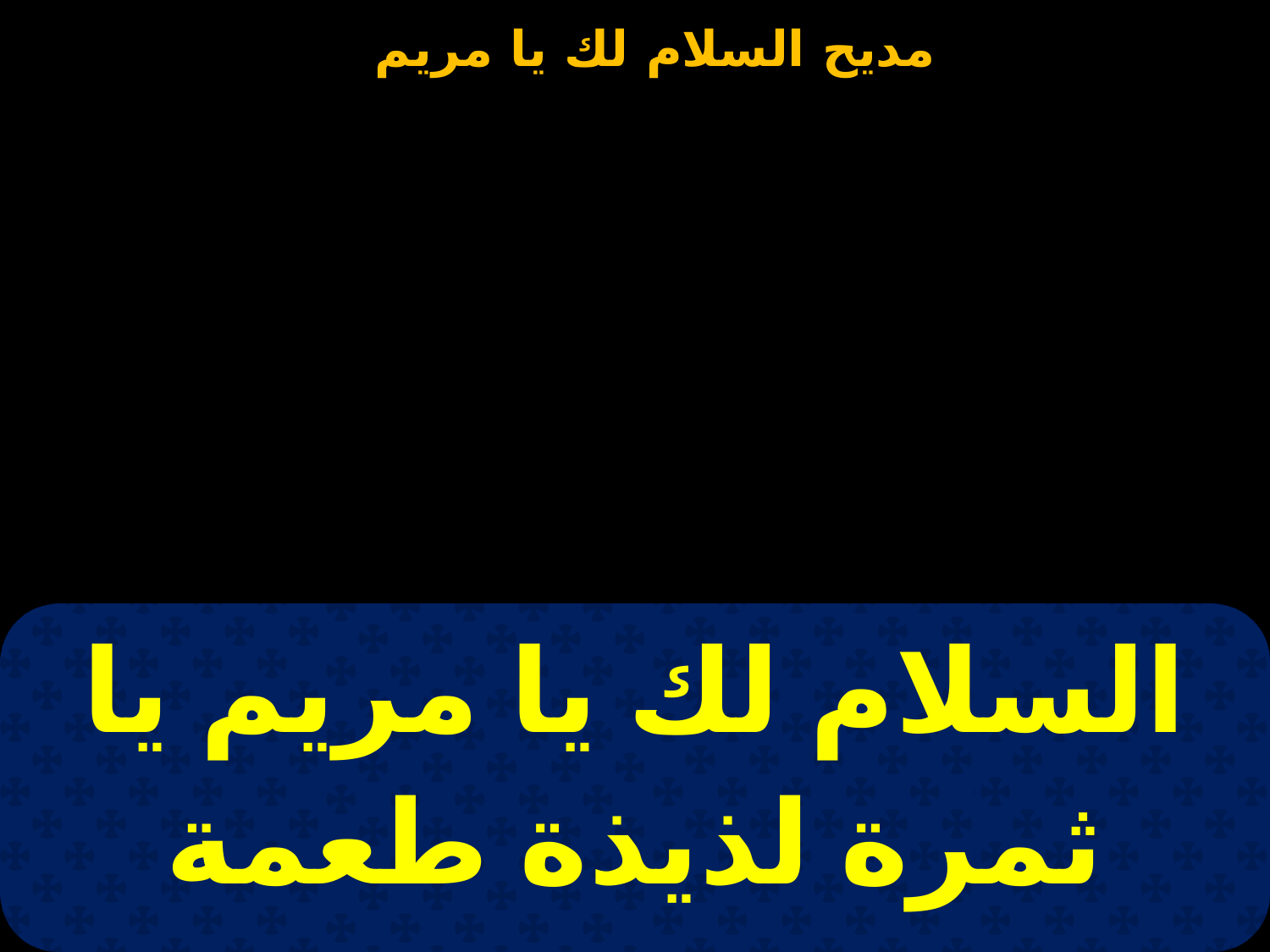

| السلام لك يا مريم يا ثمرة لذيذة طعمة |
| --- |